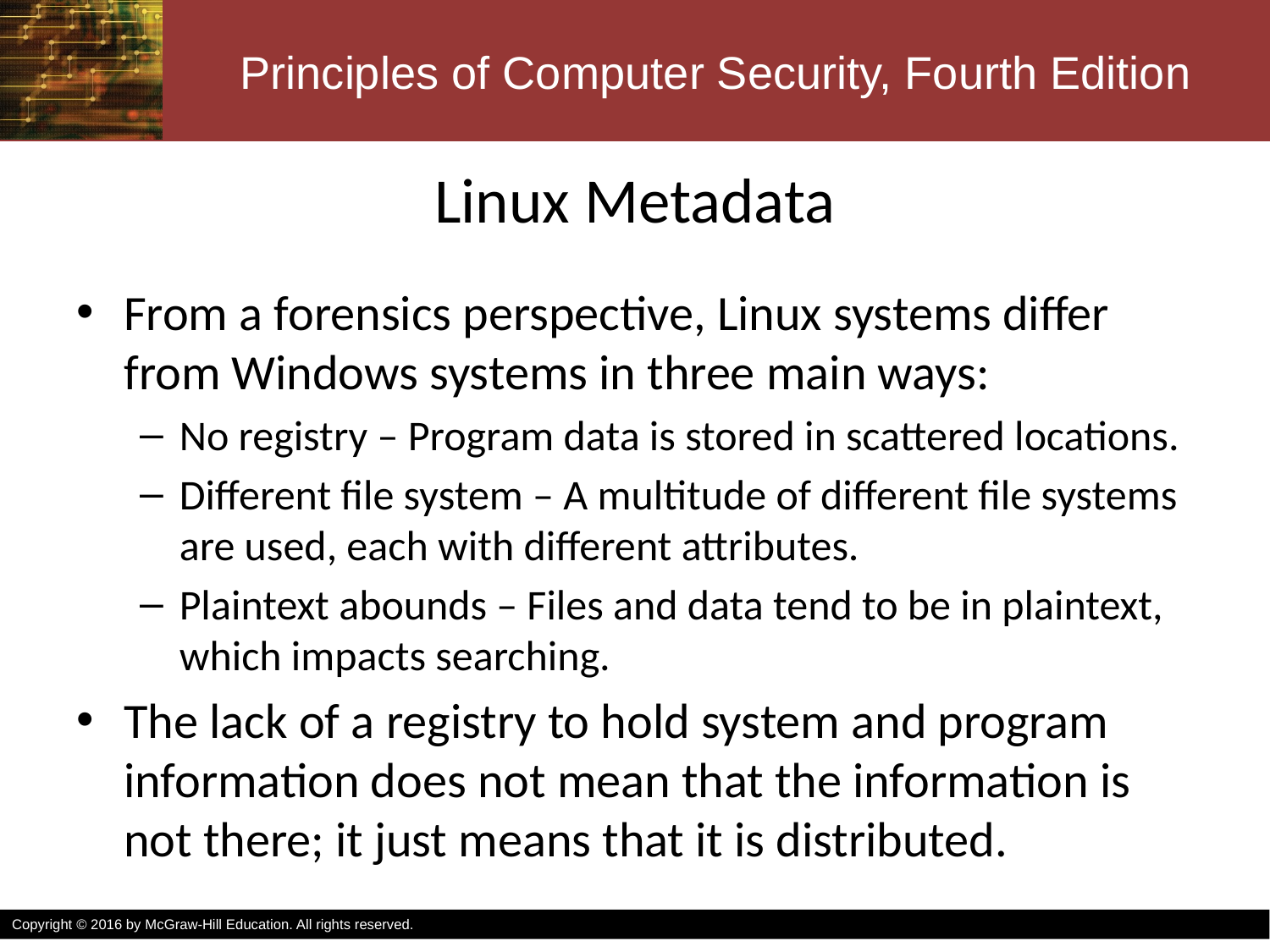

# Linux Metadata
From a forensics perspective, Linux systems differ from Windows systems in three main ways:
No registry – Program data is stored in scattered locations.
Different file system – A multitude of different file systems are used, each with different attributes.
Plaintext abounds – Files and data tend to be in plaintext, which impacts searching.
The lack of a registry to hold system and program information does not mean that the information is not there; it just means that it is distributed.